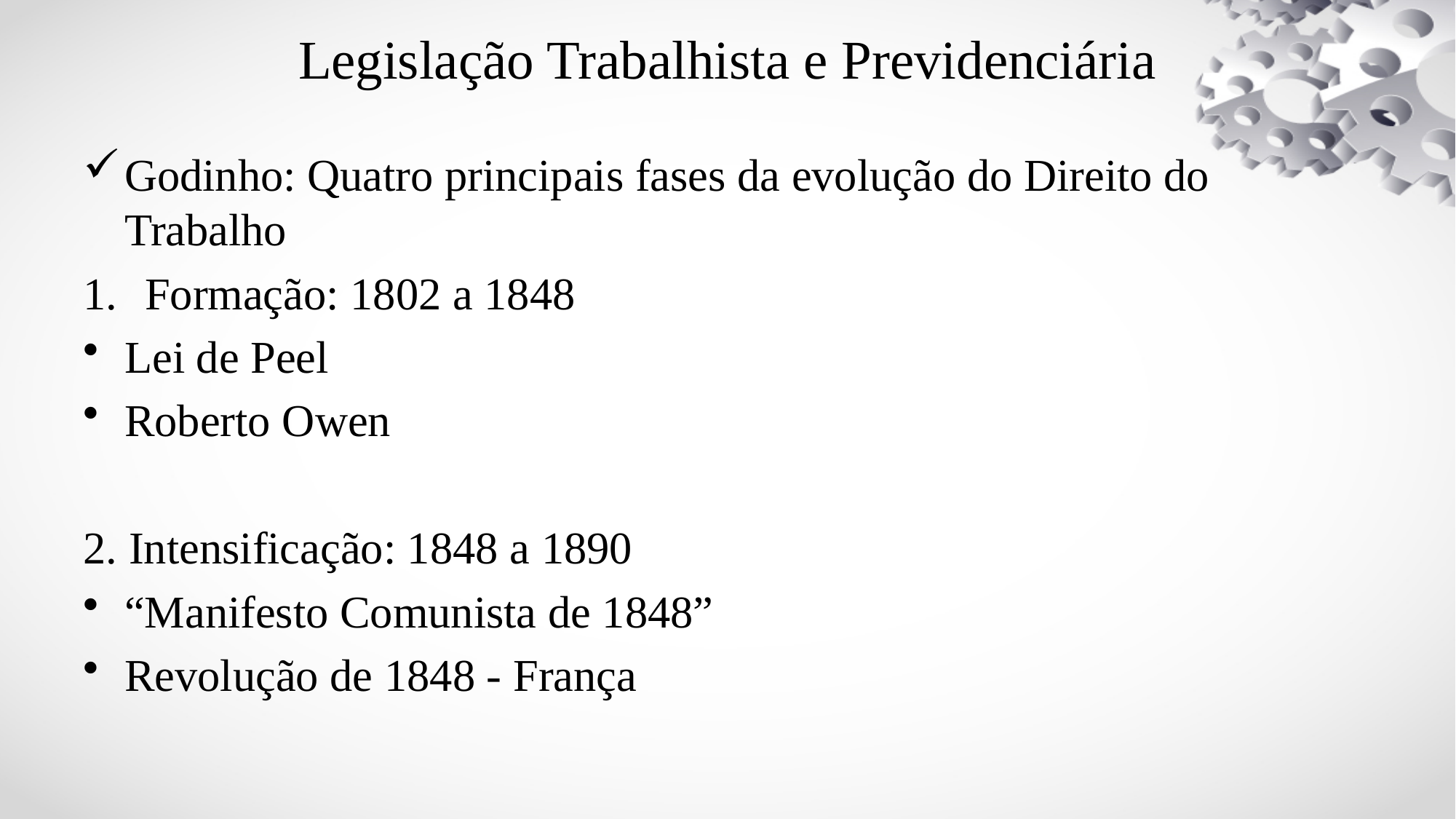

# Legislação Trabalhista e Previdenciária
Godinho: Quatro principais fases da evolução do Direito do Trabalho
Formação: 1802 a 1848
Lei de Peel
Roberto Owen

2. Intensificação: 1848 a 1890
“Manifesto Comunista de 1848”
Revolução de 1848 - França